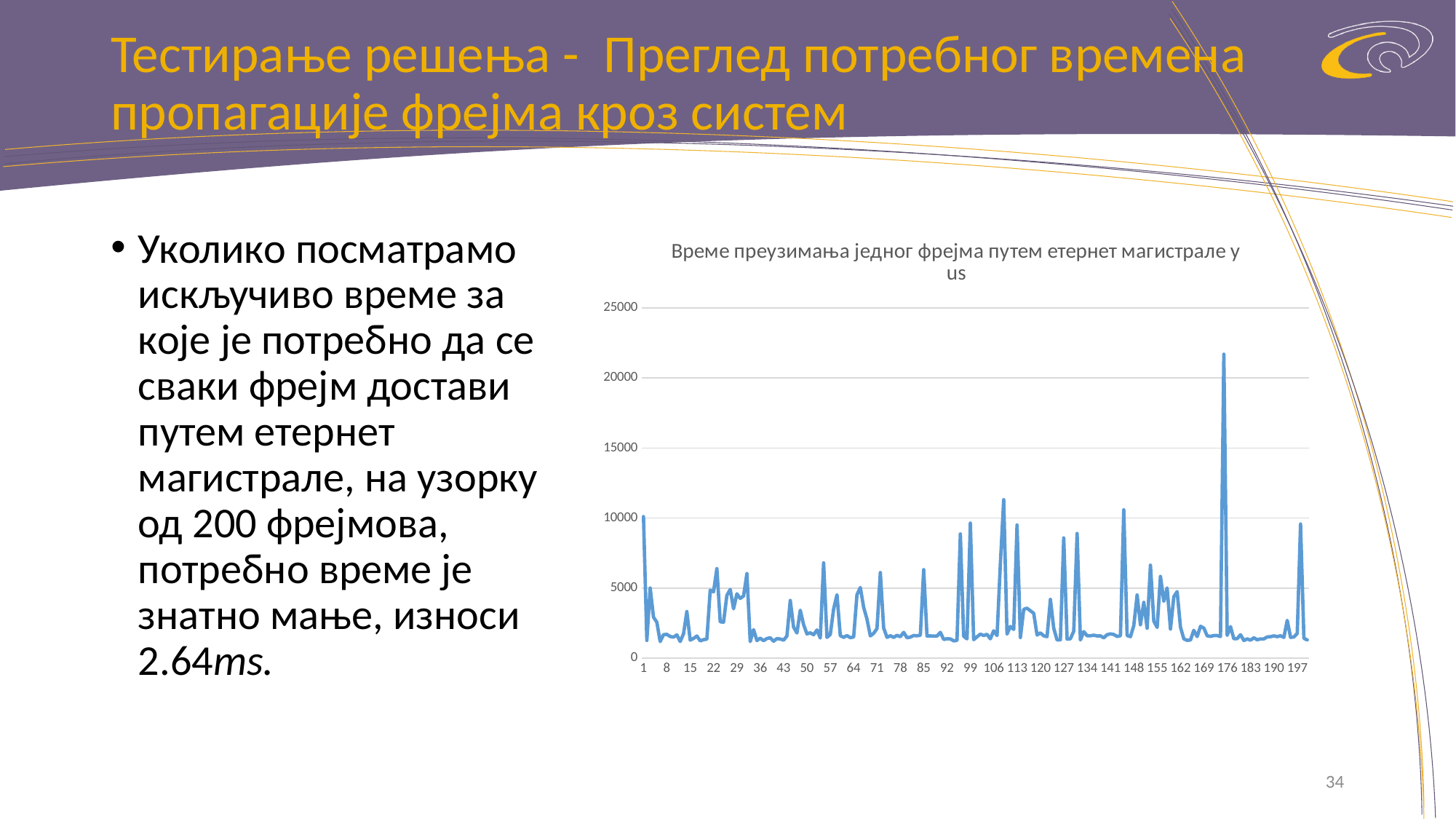

# Тестирање решења -  Преглед потребног времена пропагације фрејма кроз систем
Уколико посматрамо искључиво време за које је потребно да се сваки фрејм достави путем етернет магистрале, на узорку  од 200 фрејмова, потребно време је знатно мање, износи 2.64ms.

### Chart: Време преузимања једног фрејма путем етернет магистрале у us

| Category |  |
|---|---|
34